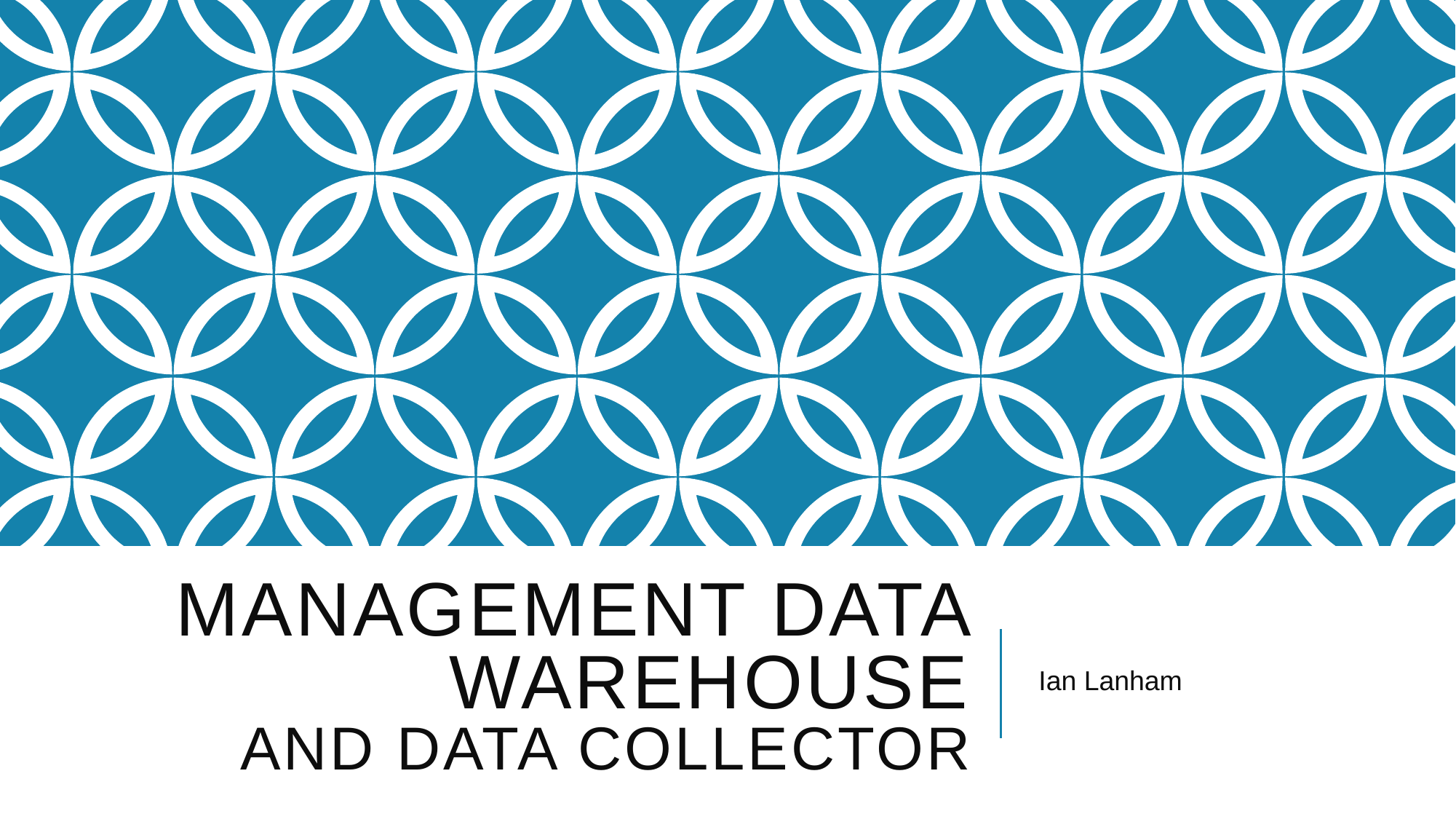

# Management data warehouse and data collector
Ian Lanham